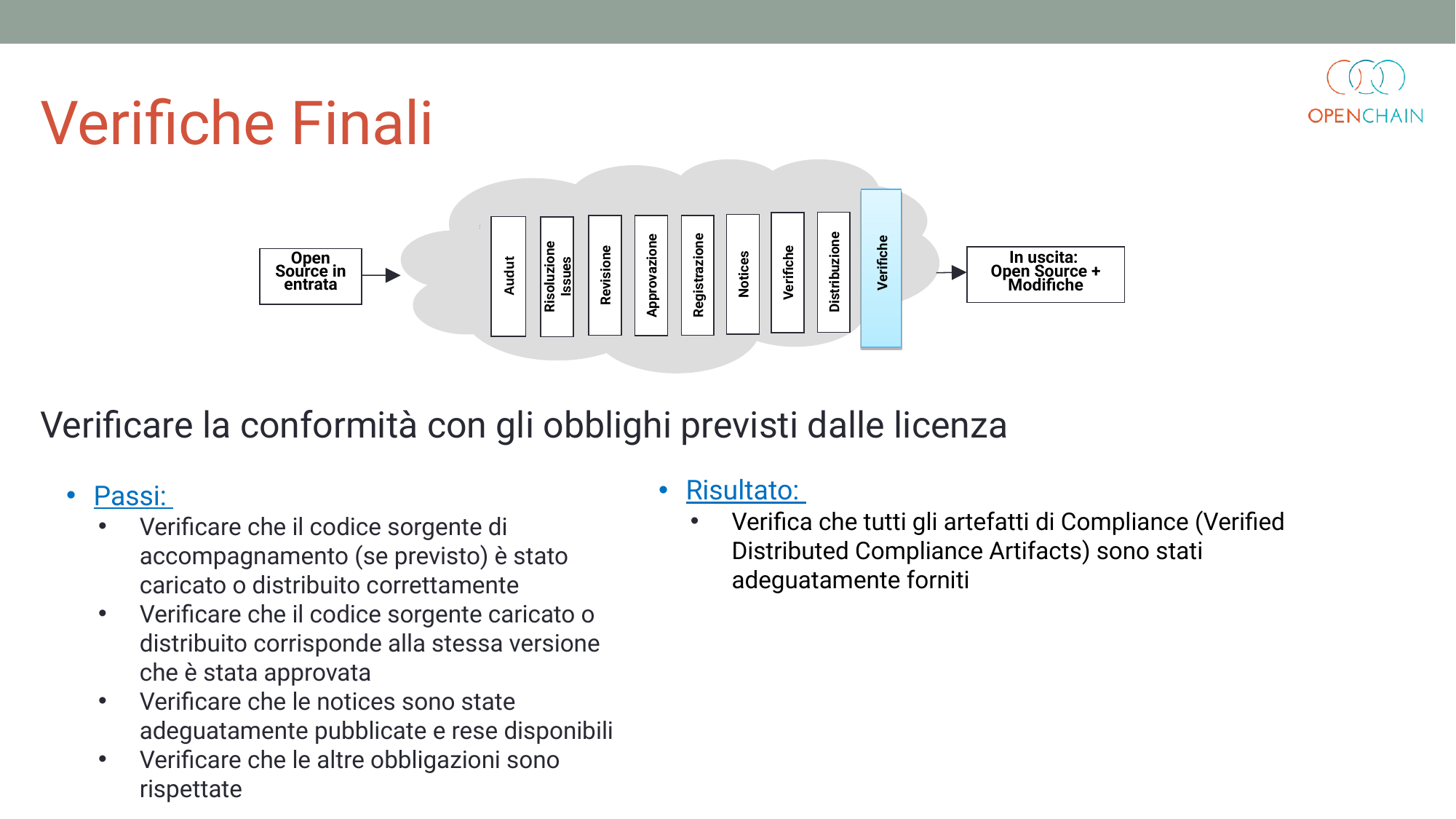

Verifiche Finali

Verifiche
In uscita:
Open Source + Modifiche
Open
Source in entrata
Distribuzione
Verifiche
Notices
Revisione
Registrazione
Audut
Approvazione
Risoluzione Issues

Verificare la conformità con gli obblighi previsti dalle licenza
Risultato:
Verifica che tutti gli artefatti di Compliance (Verified Distributed Compliance Artifacts) sono stati adeguatamente forniti

Passi:
Verificare che il codice sorgente di accompagnamento (se previsto) è stato caricato o distribuito correttamente
Verificare che il codice sorgente caricato o distribuito corrisponde alla stessa versione che è stata approvata
Verificare che le notices sono state adeguatamente pubblicate e rese disponibili
Verificare che le altre obbligazioni sono rispettate